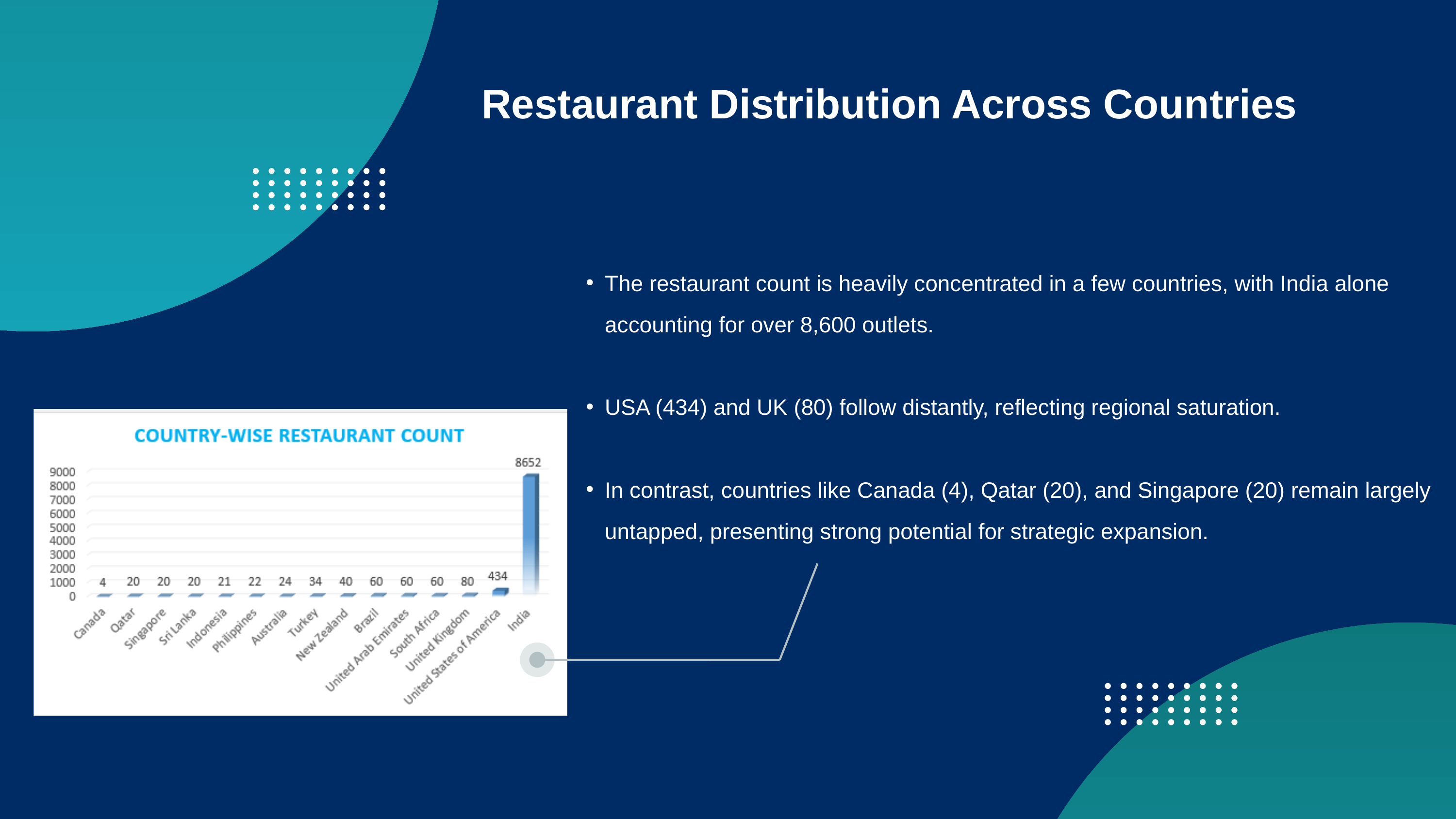

Restaurant Distribution Across Countries

The restaurant count is heavily concentrated in a few countries, with India alone accounting for over 8,600 outlets.

USA (434) and UK (80) follow distantly, reflecting regional saturation.

In contrast, countries like Canada (4), Qatar (20), and Singapore (20) remain largely untapped, presenting strong potential for strategic expansion.